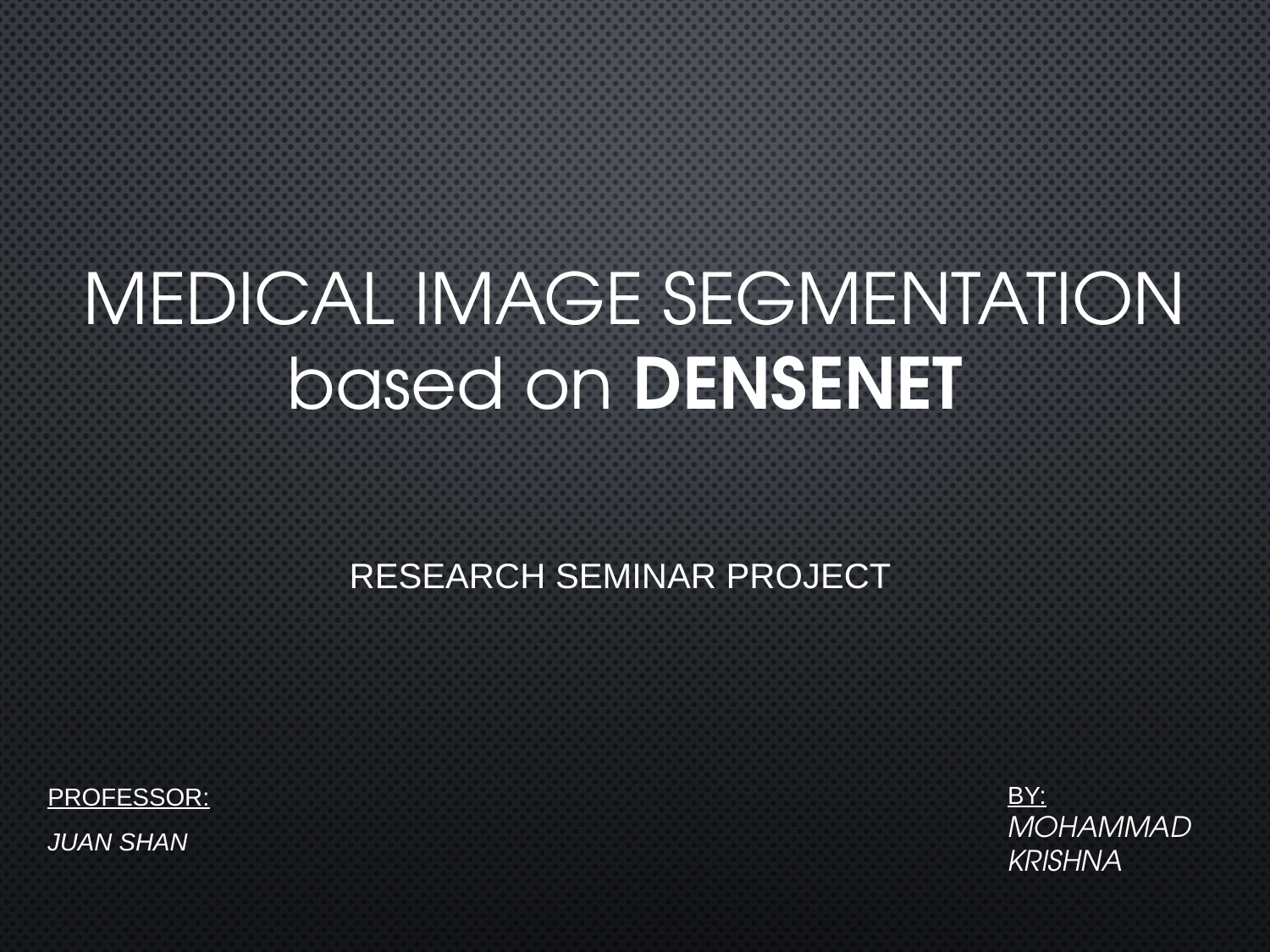

# Medical Image Segmentation based on DenseNet
RESEARCH SEMINAR PROJECT
PROFESSOR:
JUAN SHAN
BY:
MOHAMMAD
KRISHNA